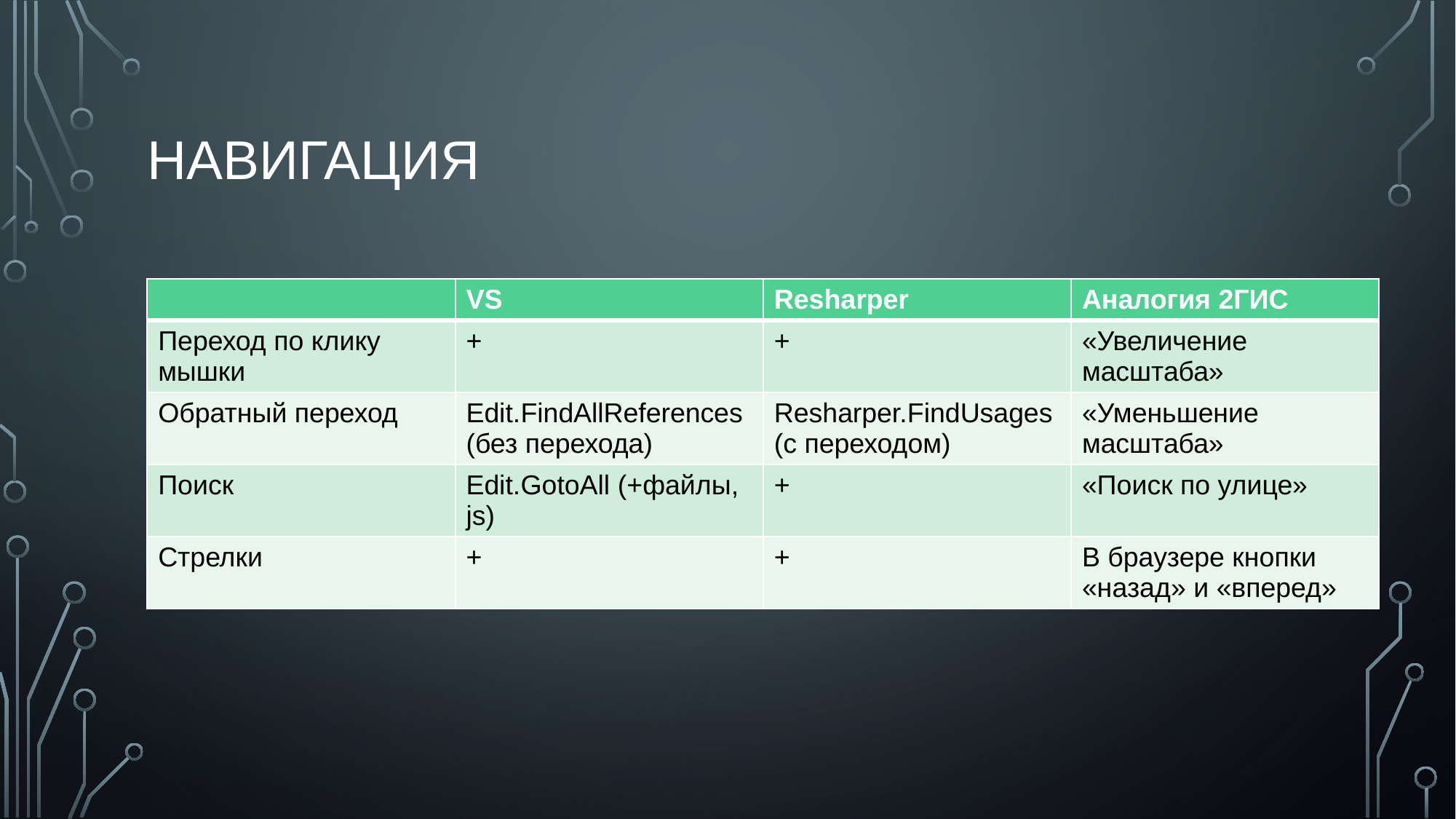

# НАВИГАЦИЯ
|  | VS | Resharper | Аналогия 2ГИС |
| --- | --- | --- | --- |
| Переход по клику мышки | + | + | «Увеличение масштаба» |
| Обратный переход | Edit.FindAllReferences (без перехода) | Resharper.FindUsages (с переходом) | «Уменьшение масштаба» |
| Поиск | Edit.GotoAll (+файлы, js) | + | «Поиск по улице» |
| Стрелки | + | + | В браузере кнопки «назад» и «вперед» |